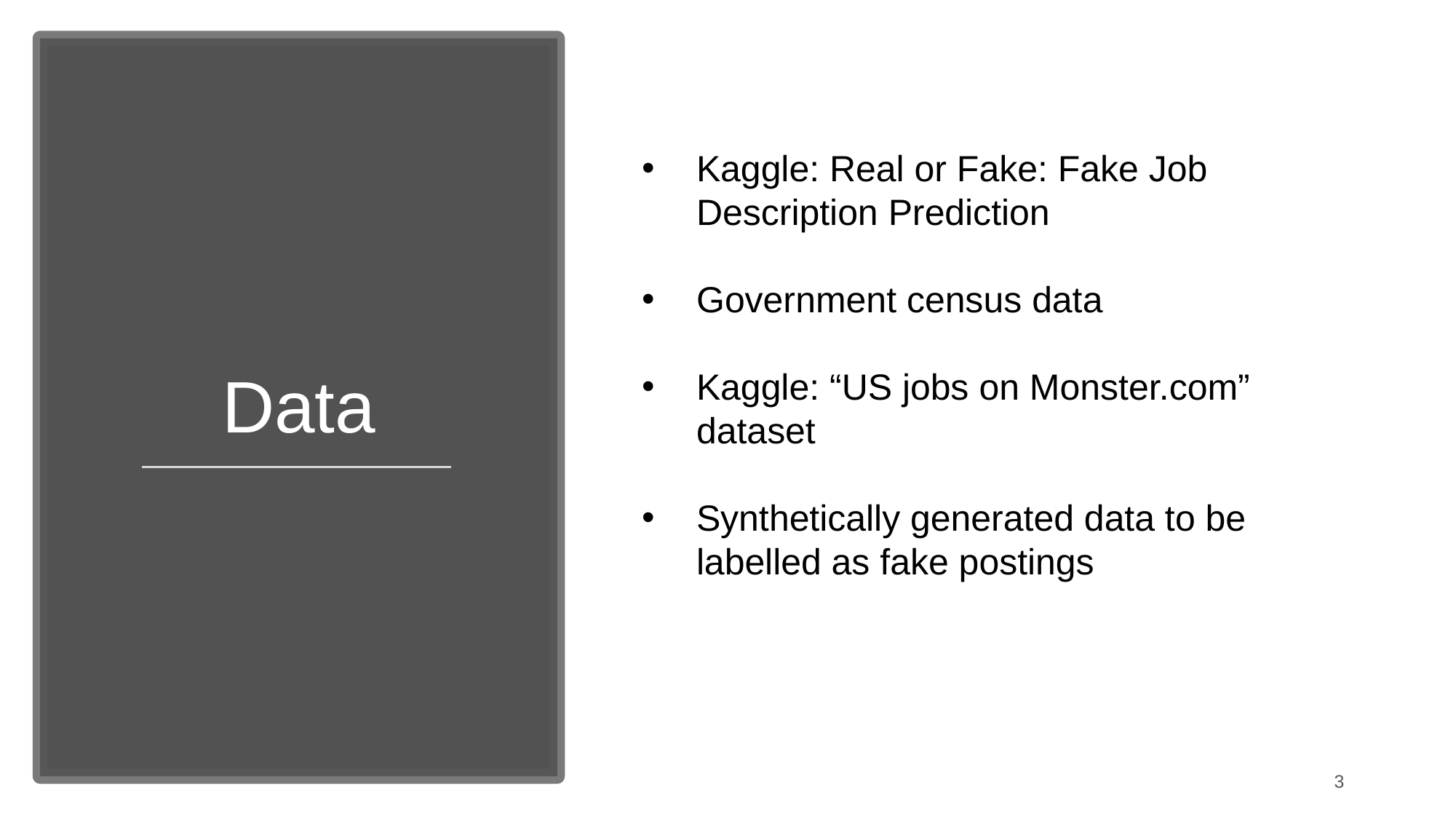

# Data
Kaggle: Real or Fake: Fake Job Description Prediction

Government census data

Kaggle: “US jobs on Monster.com” dataset

Synthetically generated data to be labelled as fake postings

3